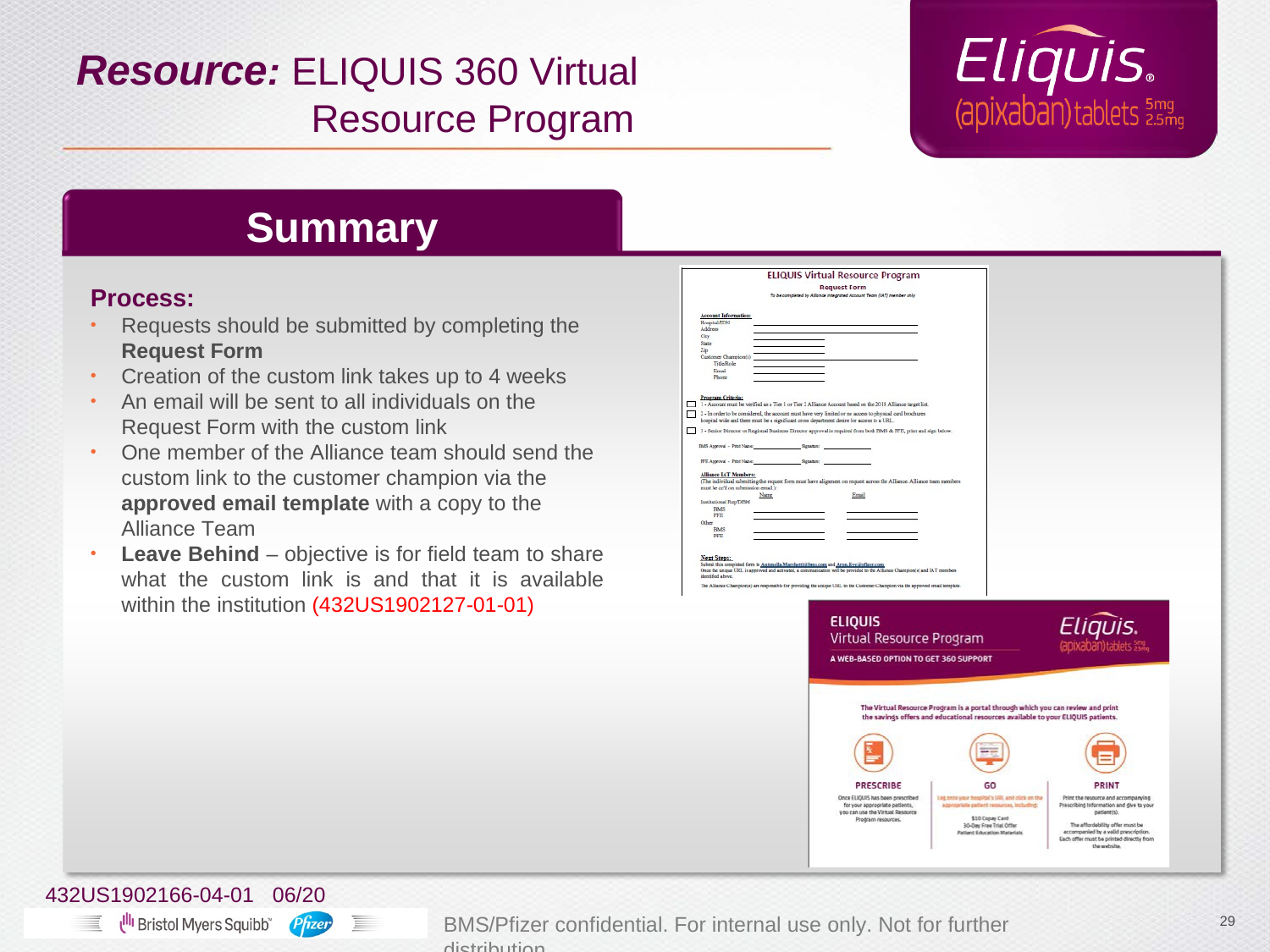

# Resource: ELIQUIS 360 Virtual Resource Program

Summary

Process:
Requests should be submitted by completing the
Request Form
Creation of the custom link takes up to 4 weeks
An email will be sent to all individuals on the Request Form with the custom link
One member of the Alliance team should send the custom link to the customer champion via the approved email template with a copy to the Alliance Team
Leave Behind – objective is for field team to share what the custom link is and that it is available within the institution (432US1902127-01-01)

432US1902166-04-01   06/20

BMS/Pfizer confidential. For internal use only. Not for further distribution.
29